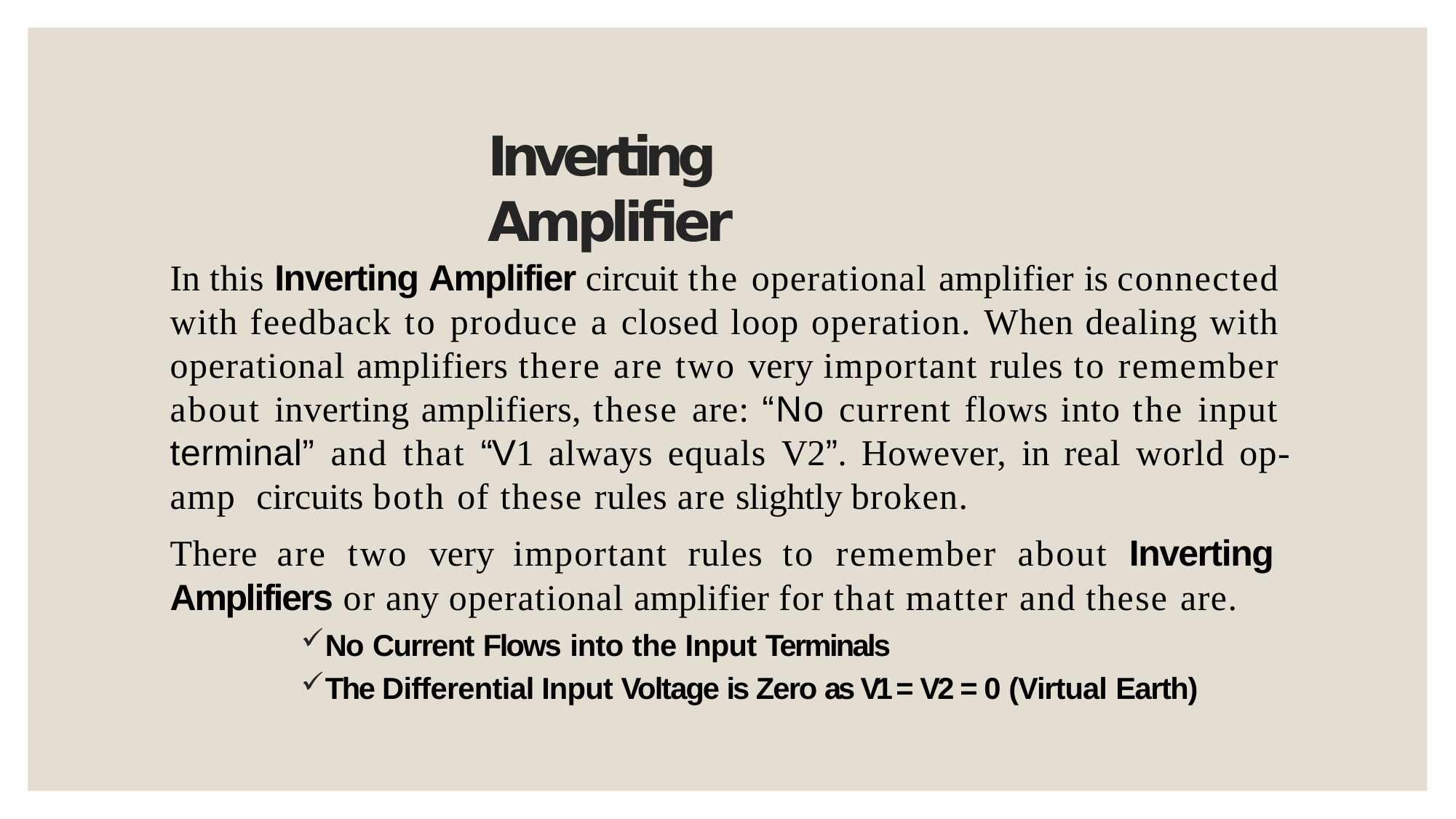

# Inverting Amplifier
In this Inverting Amplifier circuit the operational amplifier is connected  with feedback to produce a closed loop operation. When dealing with  operational amplifiers there are two very important rules to remember  about inverting amplifiers, these are: “No current flows into the input  terminal” and that “V1 always equals V2”. However, in real world op-amp  circuits both of these rules are slightly broken.
There are two very important rules to remember about Inverting  Amplifiers or any operational amplifier for that matter and these are.
No Current Flows into the Input Terminals
The Differential Input Voltage is Zero as V1 = V2 = 0 (Virtual Earth)